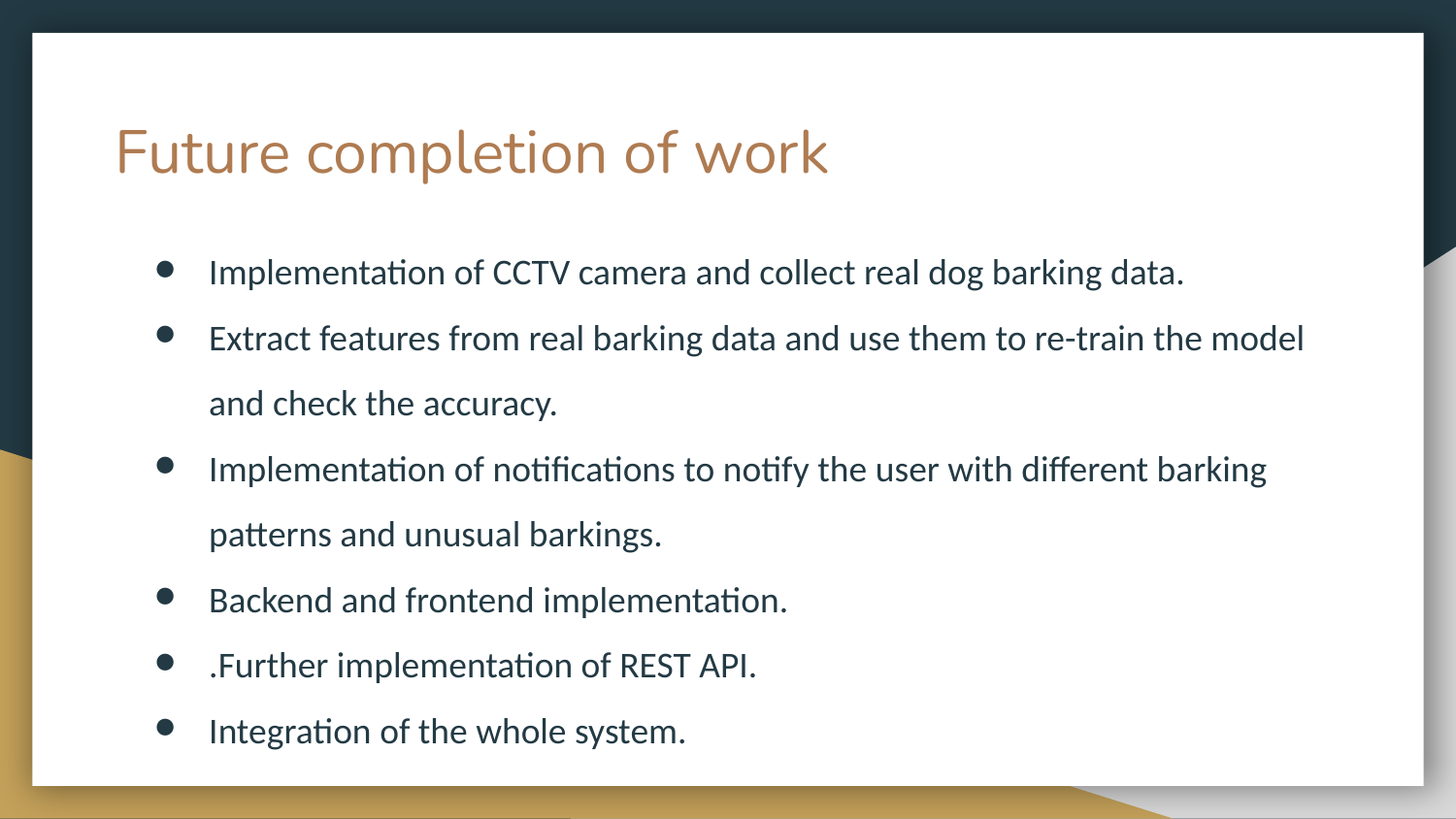

# Future completion of work
Implementation of CCTV camera and collect real dog barking data.
Extract features from real barking data and use them to re-train the model and check the accuracy.
Implementation of notifications to notify the user with different barking patterns and unusual barkings.
Backend and frontend implementation.
.Further implementation of REST API.
Integration of the whole system.